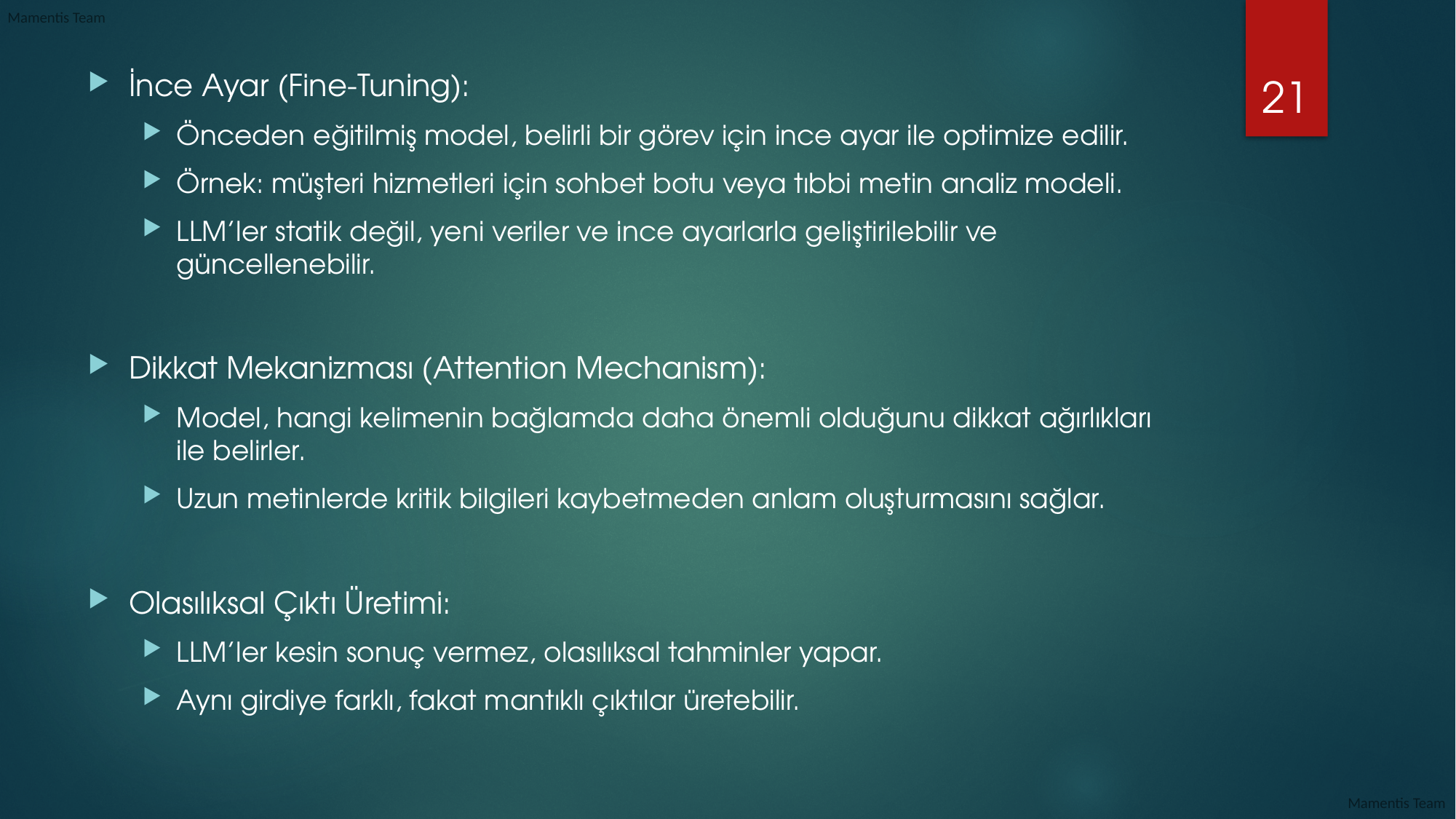

21
İnce Ayar (Fine-Tuning):
Önceden eğitilmiş model, belirli bir görev için ince ayar ile optimize edilir.
Örnek: müşteri hizmetleri için sohbet botu veya tıbbi metin analiz modeli.
LLM’ler statik değil, yeni veriler ve ince ayarlarla geliştirilebilir ve güncellenebilir.

Dikkat Mekanizması (Attention Mechanism):
Model, hangi kelimenin bağlamda daha önemli olduğunu dikkat ağırlıkları ile belirler.
Uzun metinlerde kritik bilgileri kaybetmeden anlam oluşturmasını sağlar.

Olasılıksal Çıktı Üretimi:
LLM’ler kesin sonuç vermez, olasılıksal tahminler yapar.
Aynı girdiye farklı, fakat mantıklı çıktılar üretebilir.